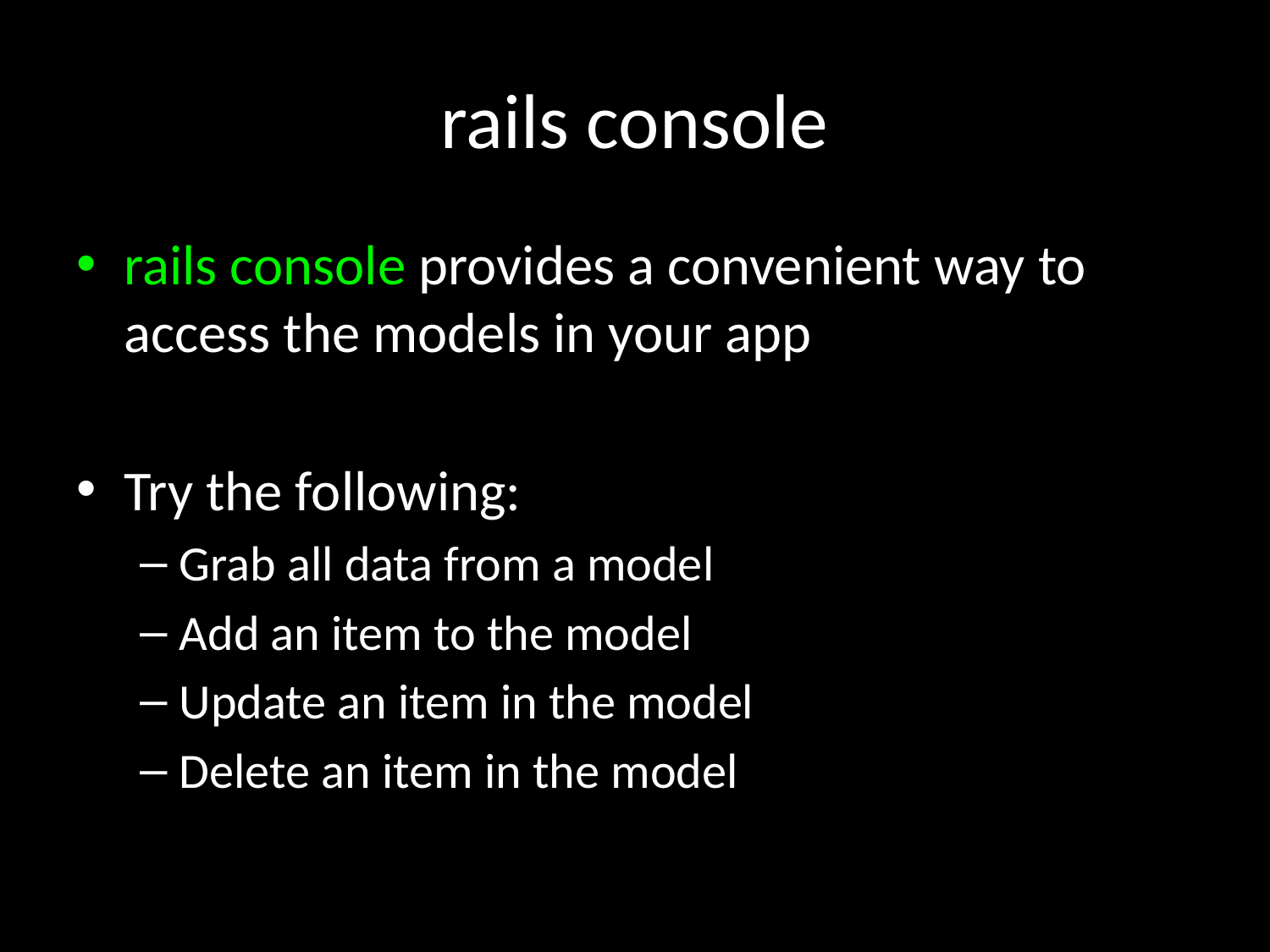

# rails console
rails console provides a convenient way to access the models in your app

Try the following:
Grab all data from a model
Add an item to the model
Update an item in the model
Delete an item in the model